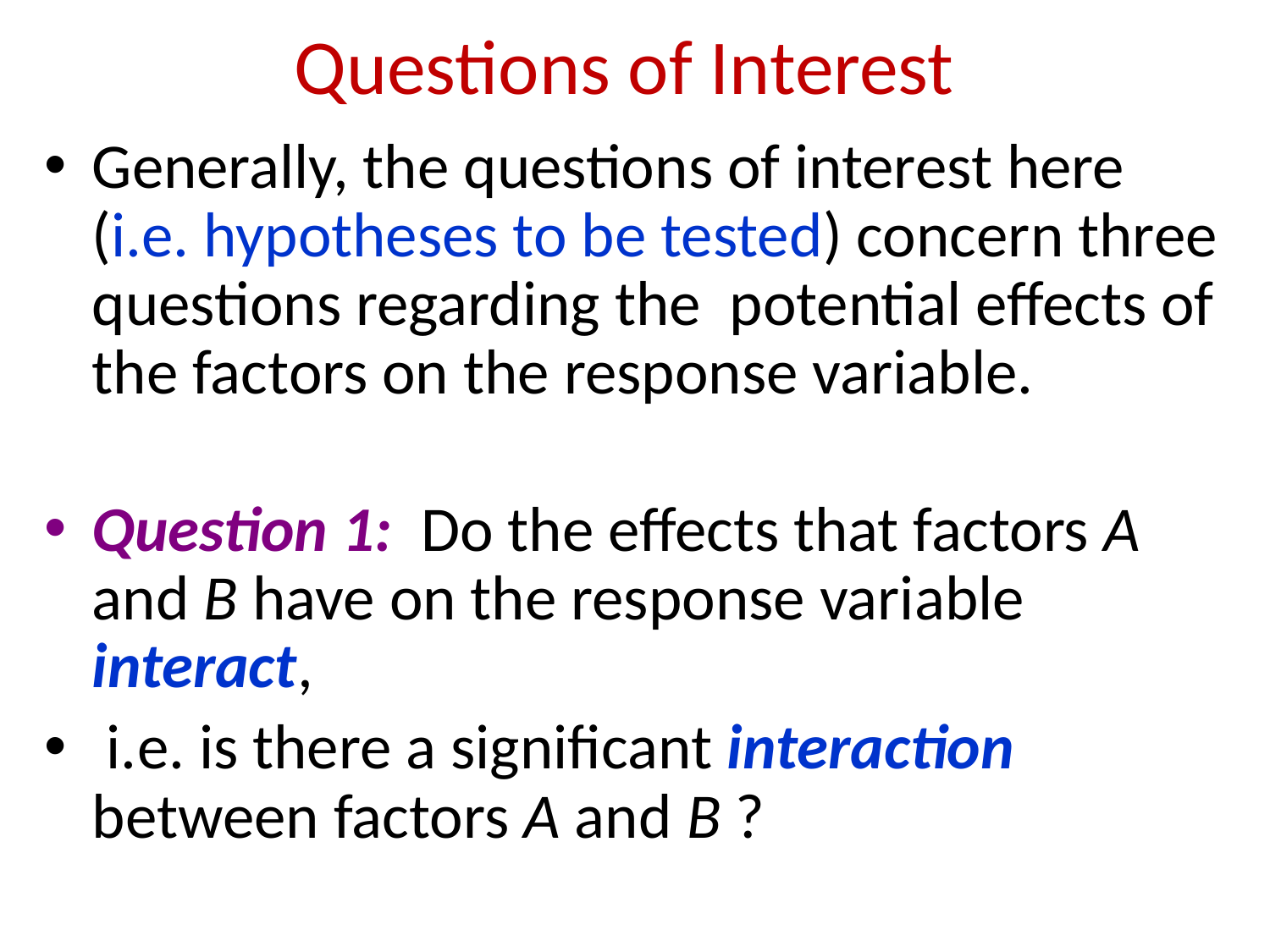

# Questions of Interest
Generally, the questions of interest here
(i.e. hypotheses to be tested) concern three questions regarding the  potential effects of the factors on the response variable.
Question 1:  Do the effects that factors A and B have on the response variable interact,
 i.e. is there a significant interaction between factors A and B ?